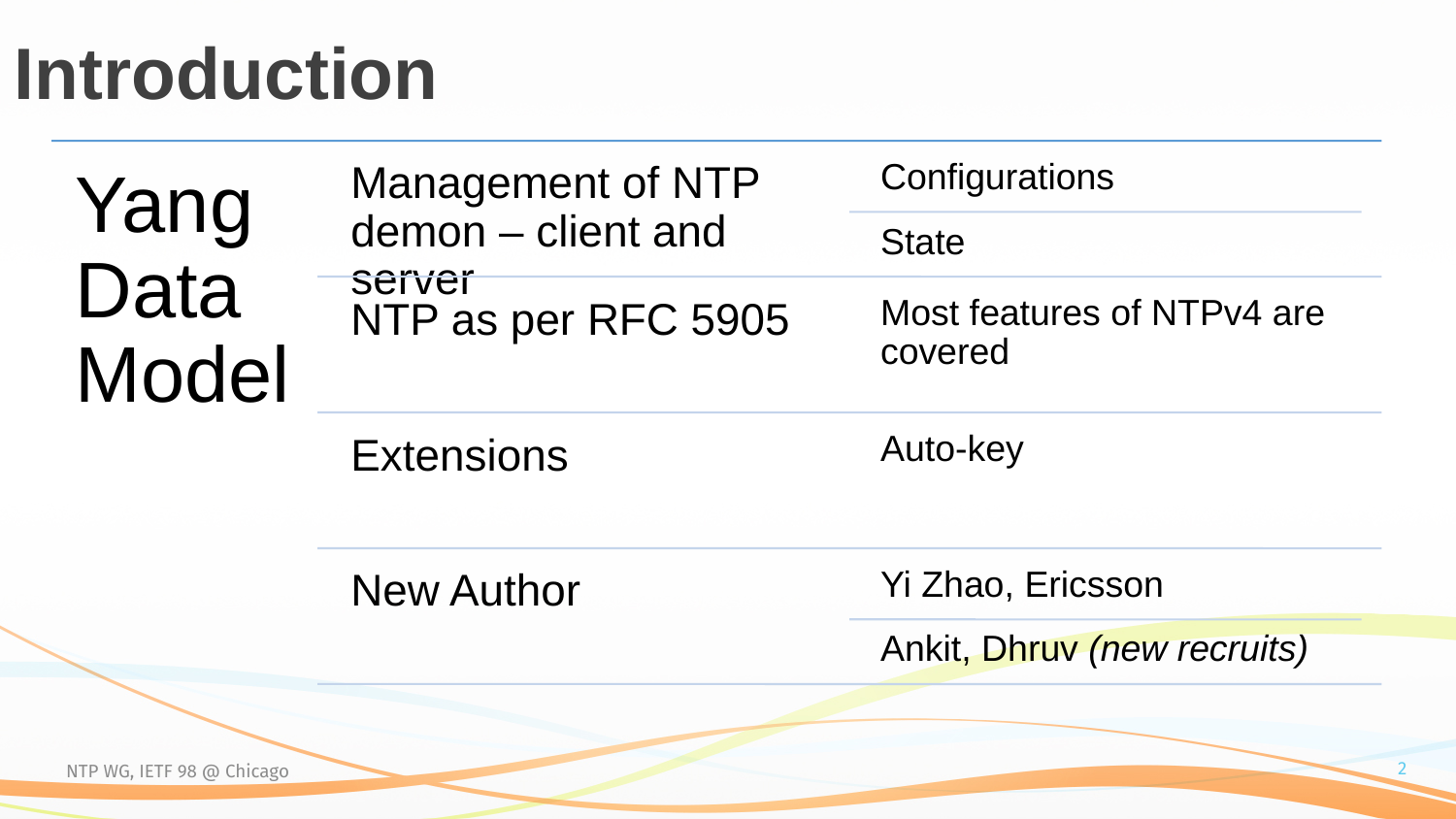

# Introduction
Yang Data Model
Management of NTP demon – client and server
Configurations
State
NTP as per RFC 5905
Most features of NTPv4 are covered
Extensions
Auto-key
New Author
Yi Zhao, Ericsson
Ankit, Dhruv (new recruits)
2
NTP WG, IETF 98 @ Chicago